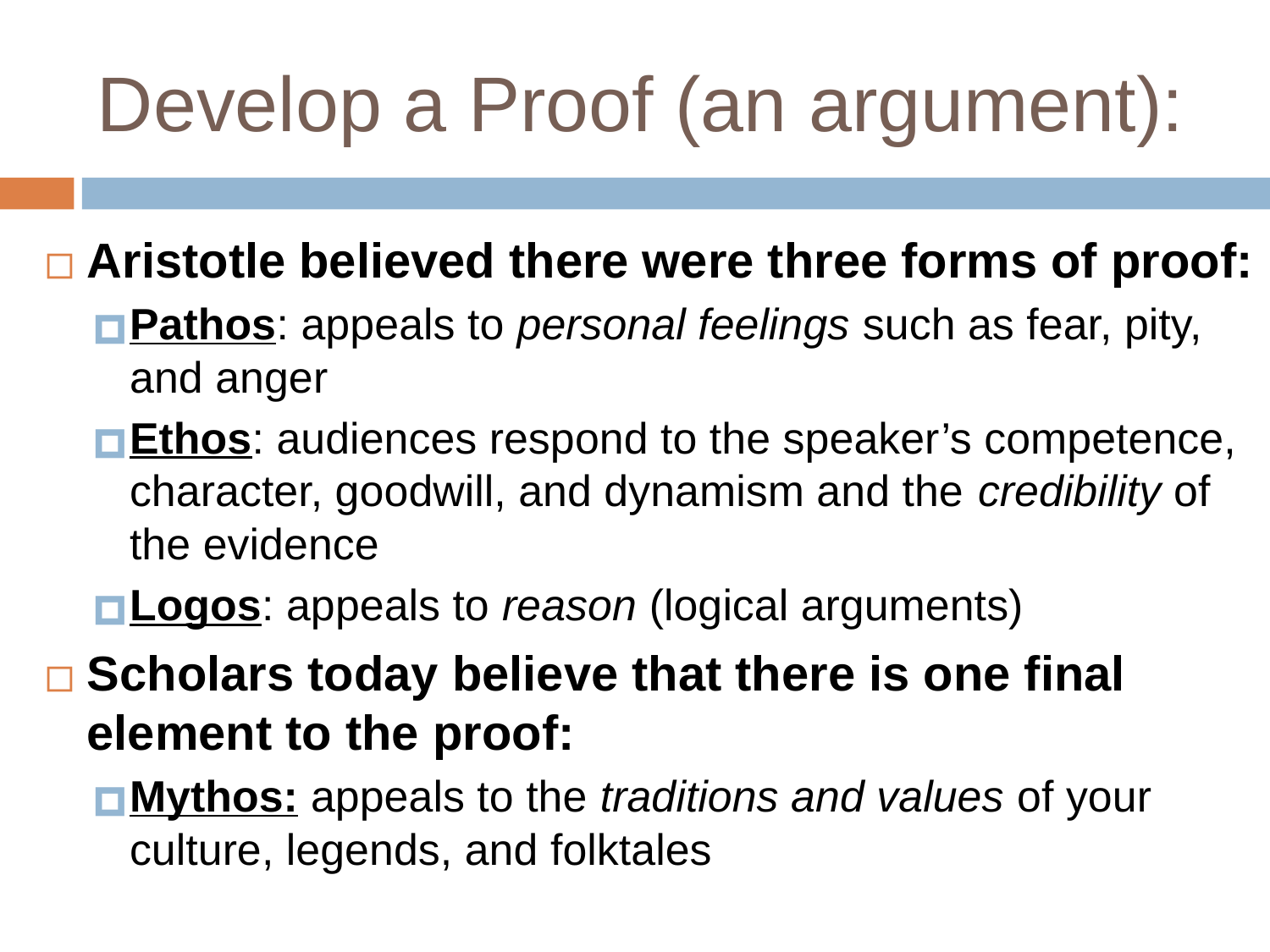

# Develop a Proof (an argument):
Aristotle believed there were three forms of proof:
Pathos: appeals to personal feelings such as fear, pity, and anger
Ethos: audiences respond to the speaker’s competence, character, goodwill, and dynamism and the credibility of the evidence
Logos: appeals to reason (logical arguments)
Scholars today believe that there is one final element to the proof:
Mythos: appeals to the traditions and values of your culture, legends, and folktales